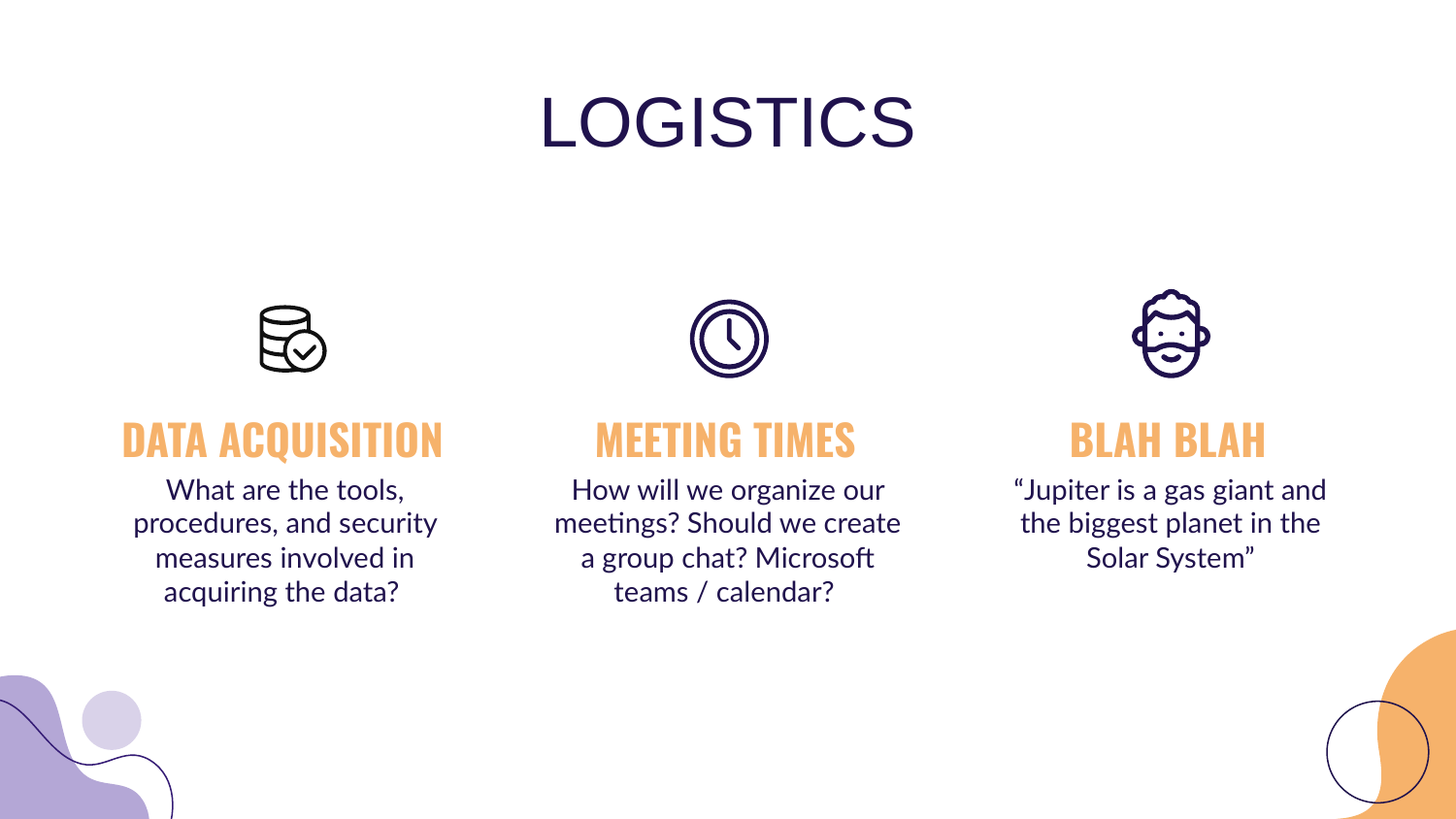

# LOGISTICS

DATA ACQUISITION
MEETING TIMES
BLAH BLAH
What are the tools, procedures, and security measures involved in acquiring the data?
How will we organize our meetings? Should we create a group chat? Microsoft teams / calendar?

“Jupiter is a gas giant and
the biggest planet in the
Solar System”